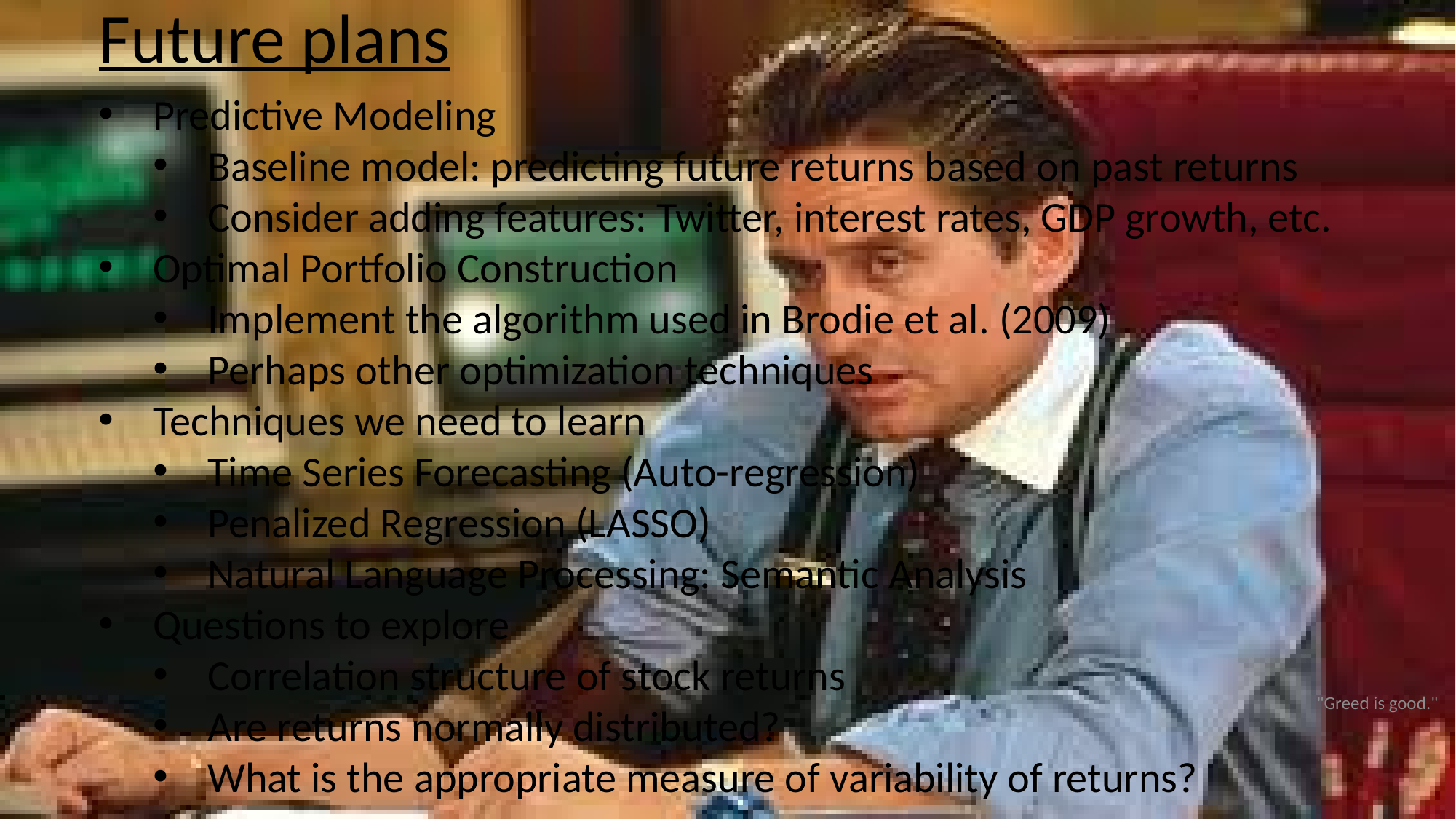

Future plans
Predictive Modeling
Baseline model: predicting future returns based on past returns
Consider adding features: Twitter, interest rates, GDP growth, etc.
Optimal Portfolio Construction
Implement the algorithm used in Brodie et al. (2009)
Perhaps other optimization techniques
Techniques we need to learn
Time Series Forecasting (Auto-regression)
Penalized Regression (LASSO)
Natural Language Processing: Semantic Analysis
Questions to explore
Correlation structure of stock returns
Are returns normally distributed?
What is the appropriate measure of variability of returns?

"Greed is good."